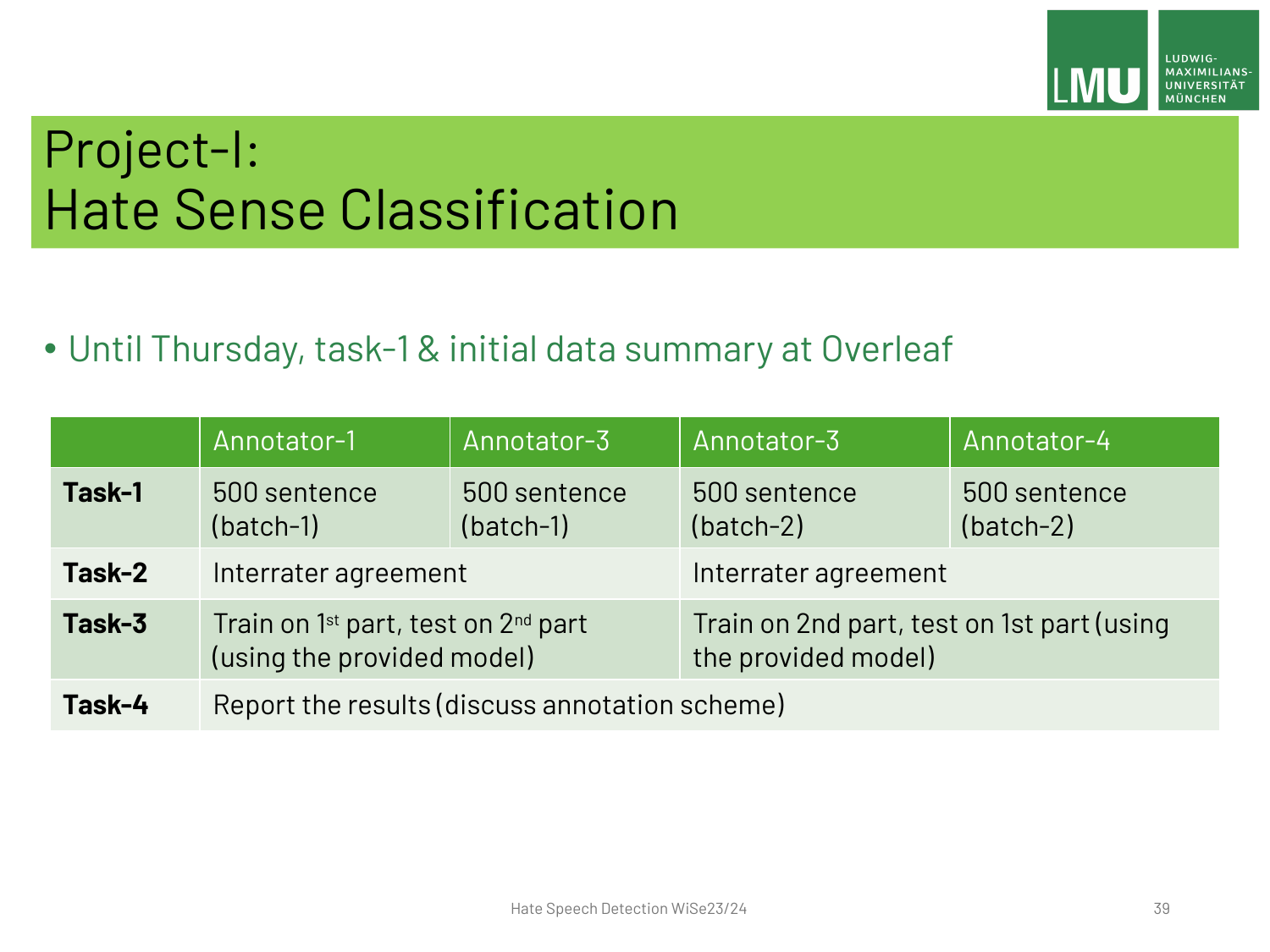

# Project-I: Hate Sense Classification

Until Thursday, task-1 & initial data summary at Overleaf

|  | Annotator-1 | Annotator-3 | Annotator-3 | Annotator-4 |
| --- | --- | --- | --- | --- |
| Task-1 | 500 sentence (batch-1) | 500 sentence (batch-1) | 500 sentence (batch-2) | 500 sentence (batch-2) |
| Task-2 | Interrater agreement |  | Interrater agreement |  |
| Task-3 | Train on 1st part, test on 2nd part (using the provided model) |  | Train on 2nd part, test on 1st part (using the provided model) |  |
| Task-4 | Report the results (discuss annotation scheme) |  |  |  |
Hate Speech Detection WiSe23/24
39